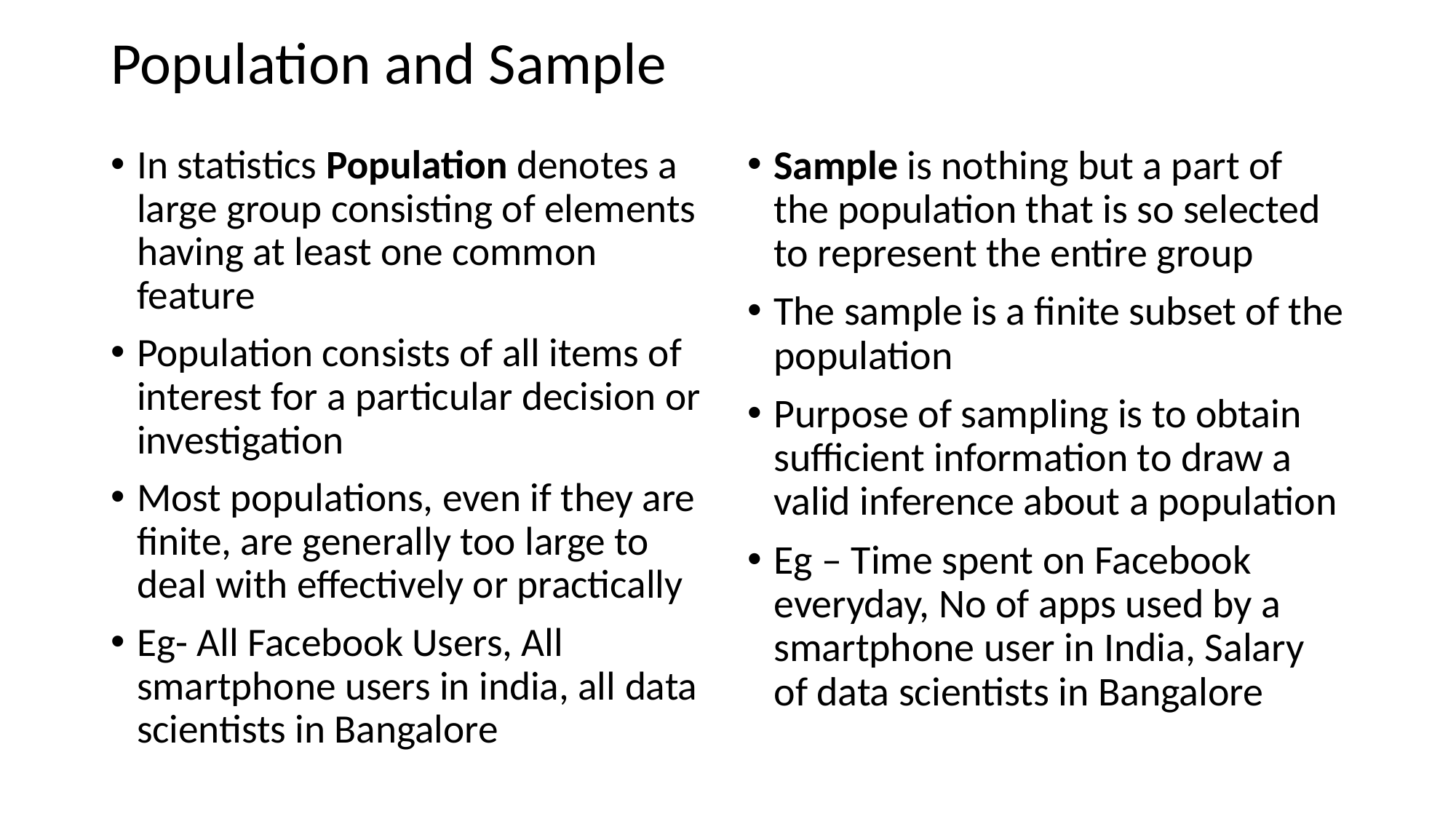

# Population and Sample
In statistics Population denotes a large group consisting of elements having at least one common feature
Population consists of all items of interest for a particular decision or investigation
Most populations, even if they are finite, are generally too large to deal with effectively or practically
Eg- All Facebook Users, All smartphone users in india, all data scientists in Bangalore

Sample is nothing but a part of the population that is so selected to represent the entire group
The sample is a finite subset of the population
Purpose of sampling is to obtain sufficient information to draw a valid inference about a population
Eg – Time spent on Facebook everyday, No of apps used by a smartphone user in India, Salary of data scientists in Bangalore